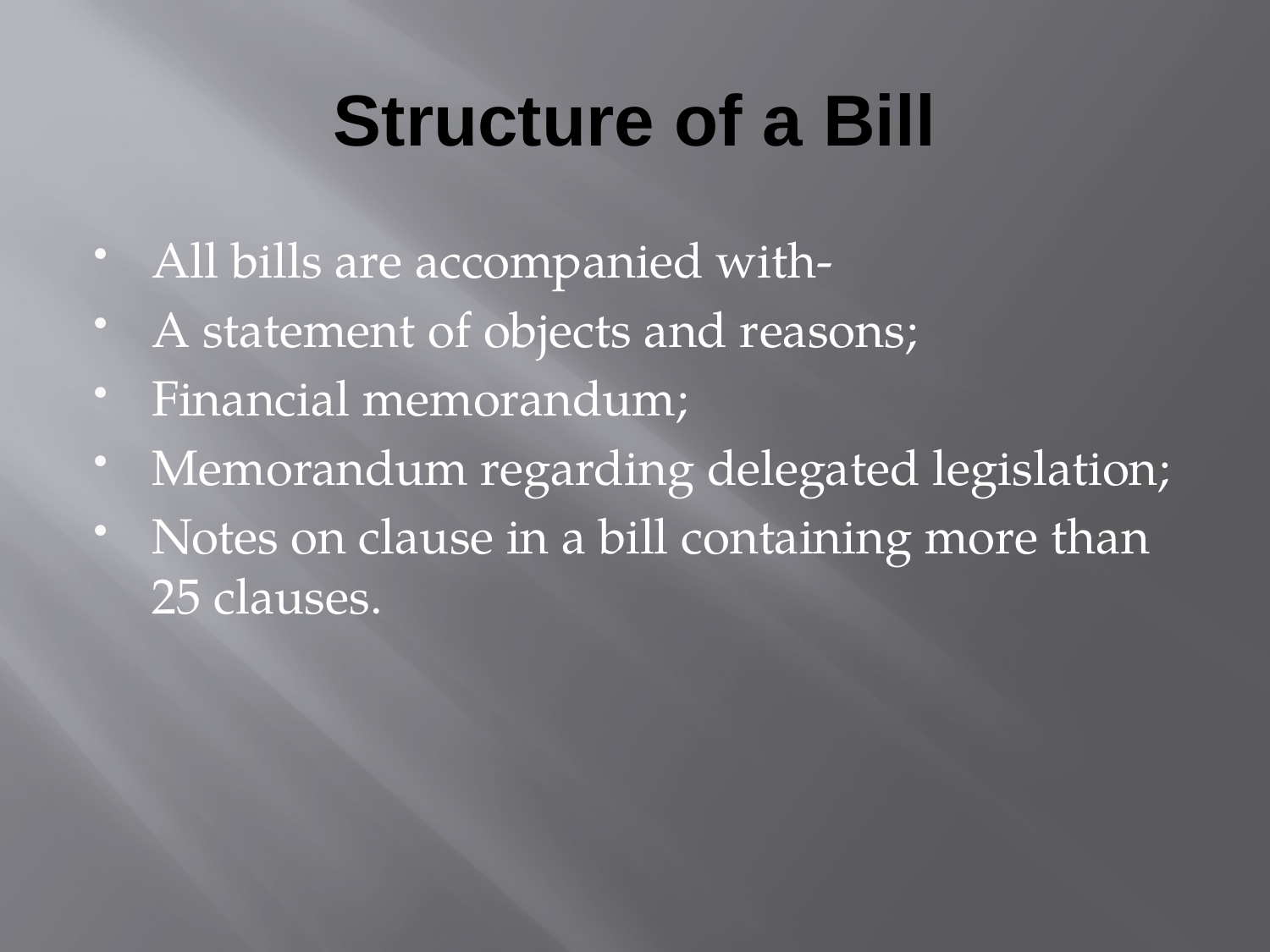

# Structure of a Bill
All bills are accompanied with-
A statement of objects and reasons;
Financial memorandum;
Memorandum regarding delegated legislation;
Notes on clause in a bill containing more than 25 clauses.